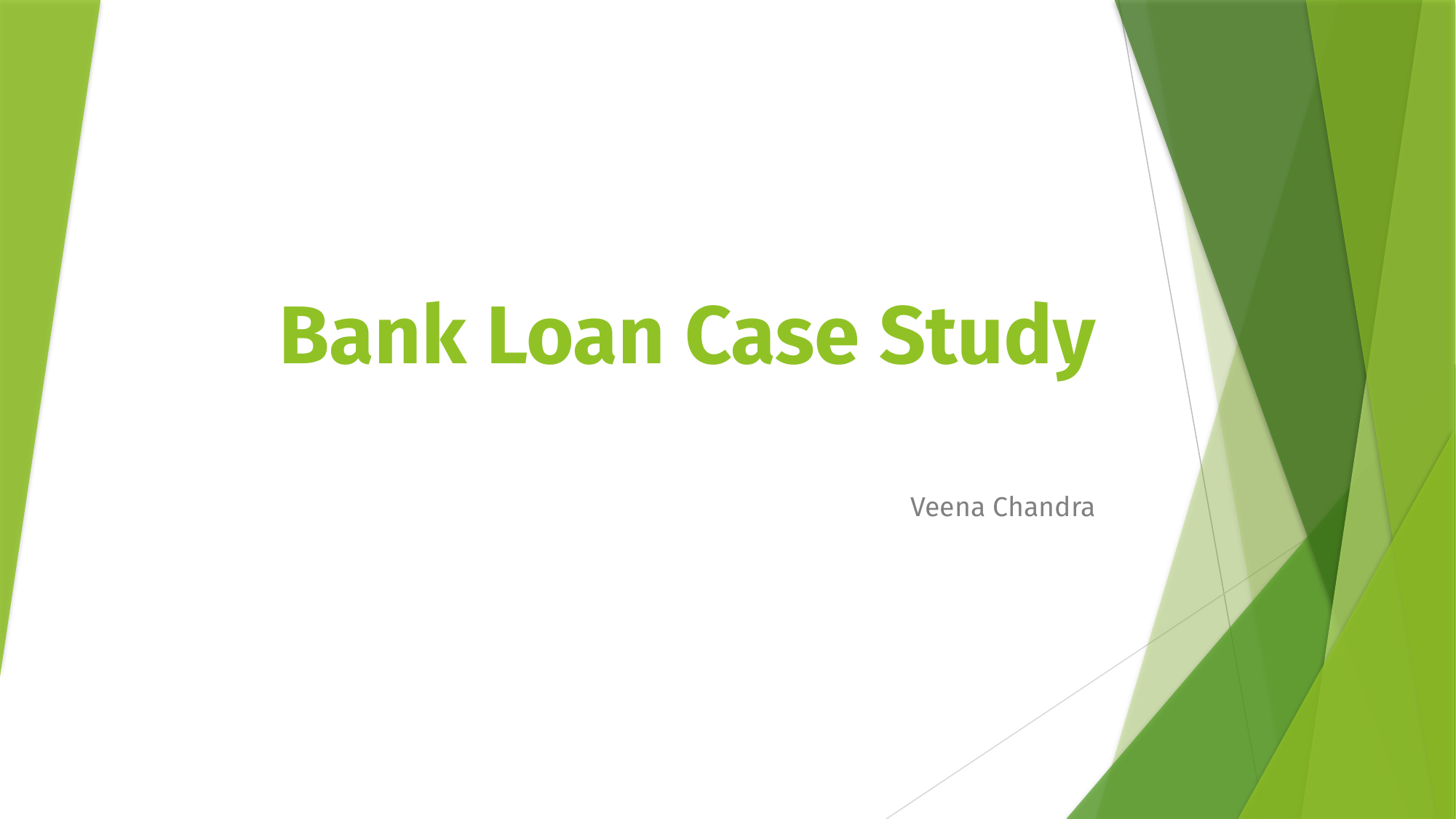

# Bank Loan Case Study
Veena Chandra